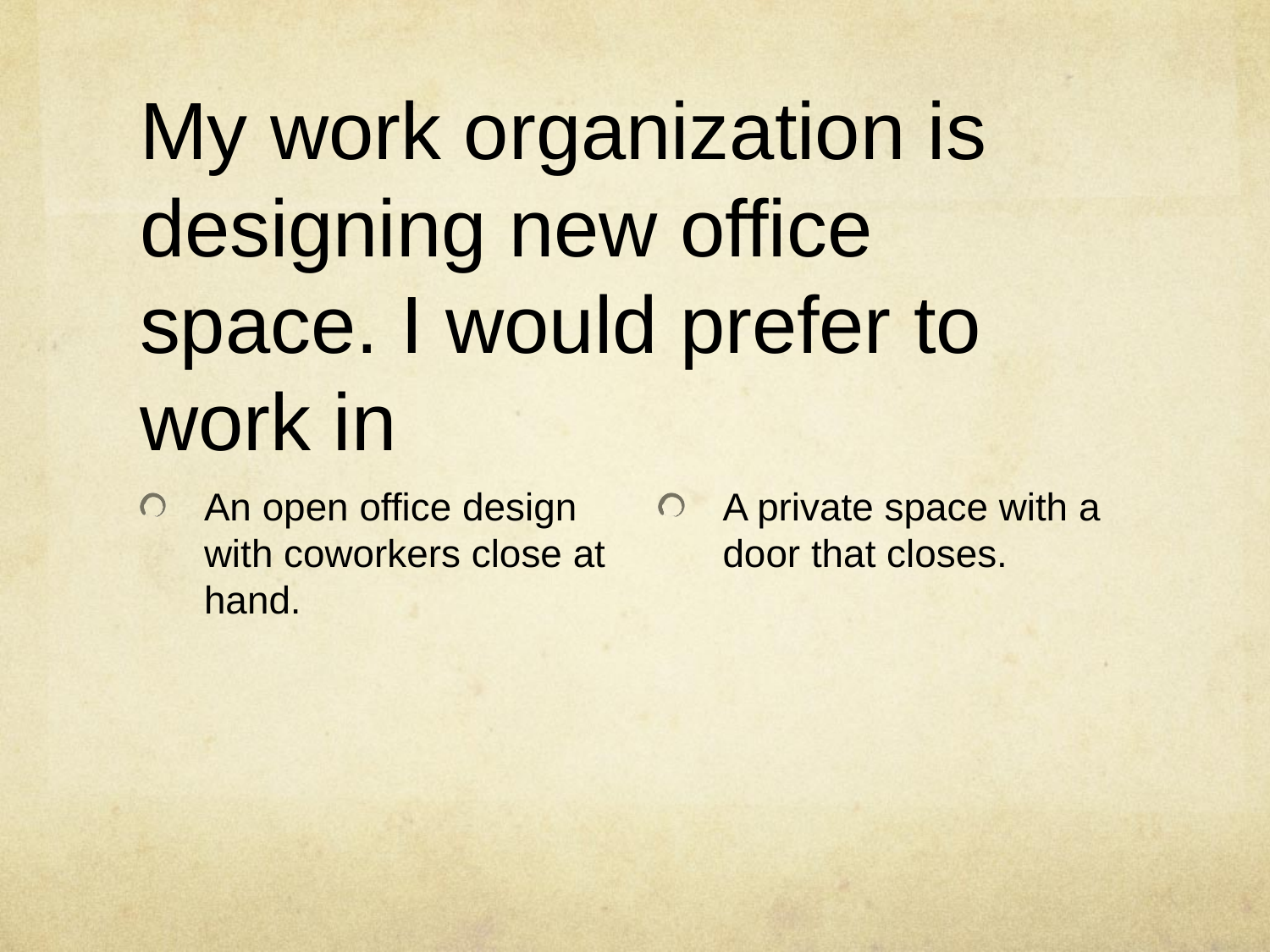

# My work organization is designing new office space. I would prefer to work in
An open office design with coworkers close at hand.
A private space with a door that closes.